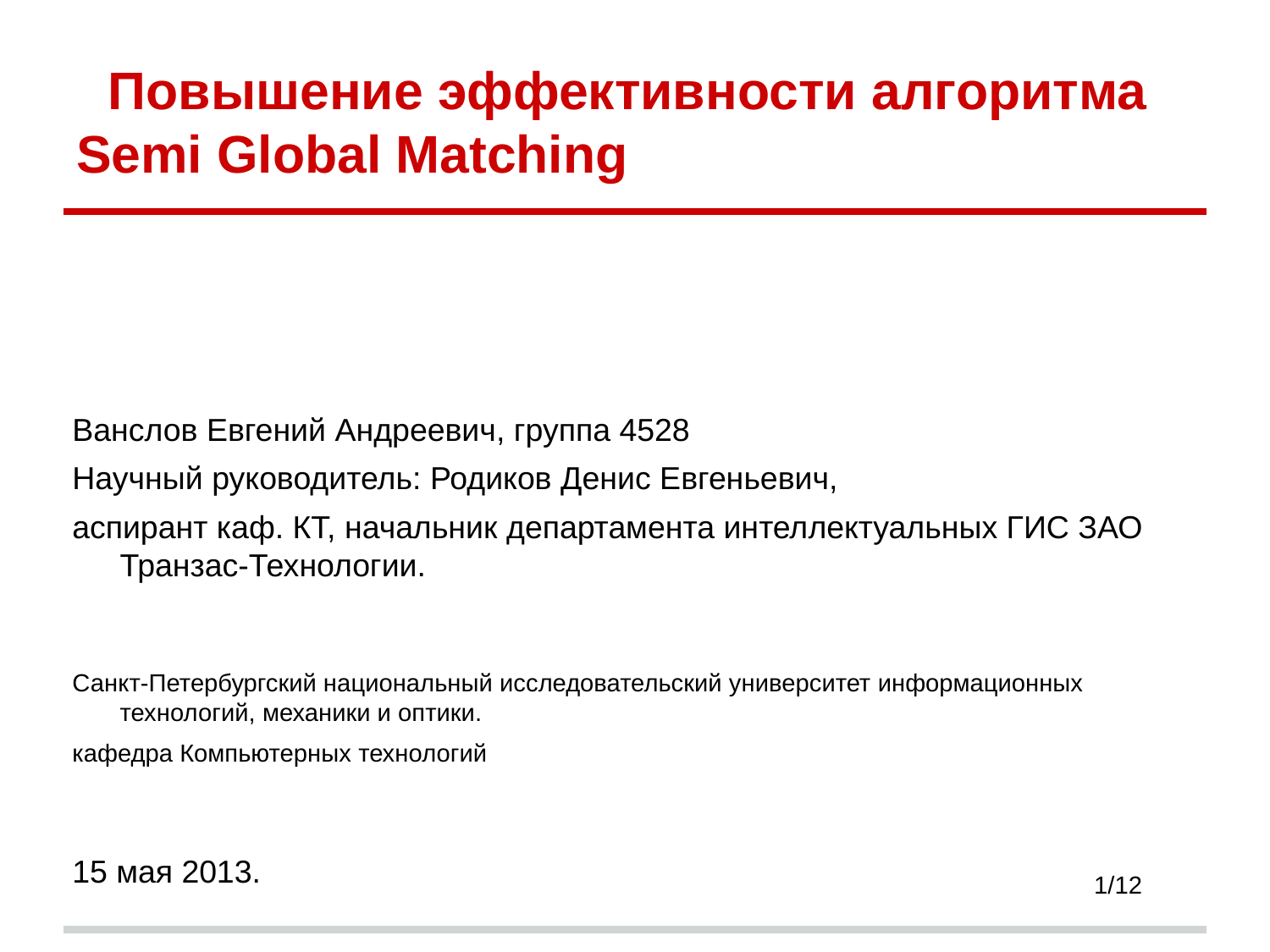

# Повышение эффективности алгоритма Semi Global Matching
Ванслов Евгений Андреевич, группа 4528
Научный руководитель: Родиков Денис Евгеньевич,
аспирант каф. КТ, начальник департамента интеллектуальных ГИС ЗАО Транзас-Технологии.

Санкт-Петербургский национальный исследовательский университет информационных технологий, механики и оптики.
кафедра Компьютерных технологий

15 мая 2013.